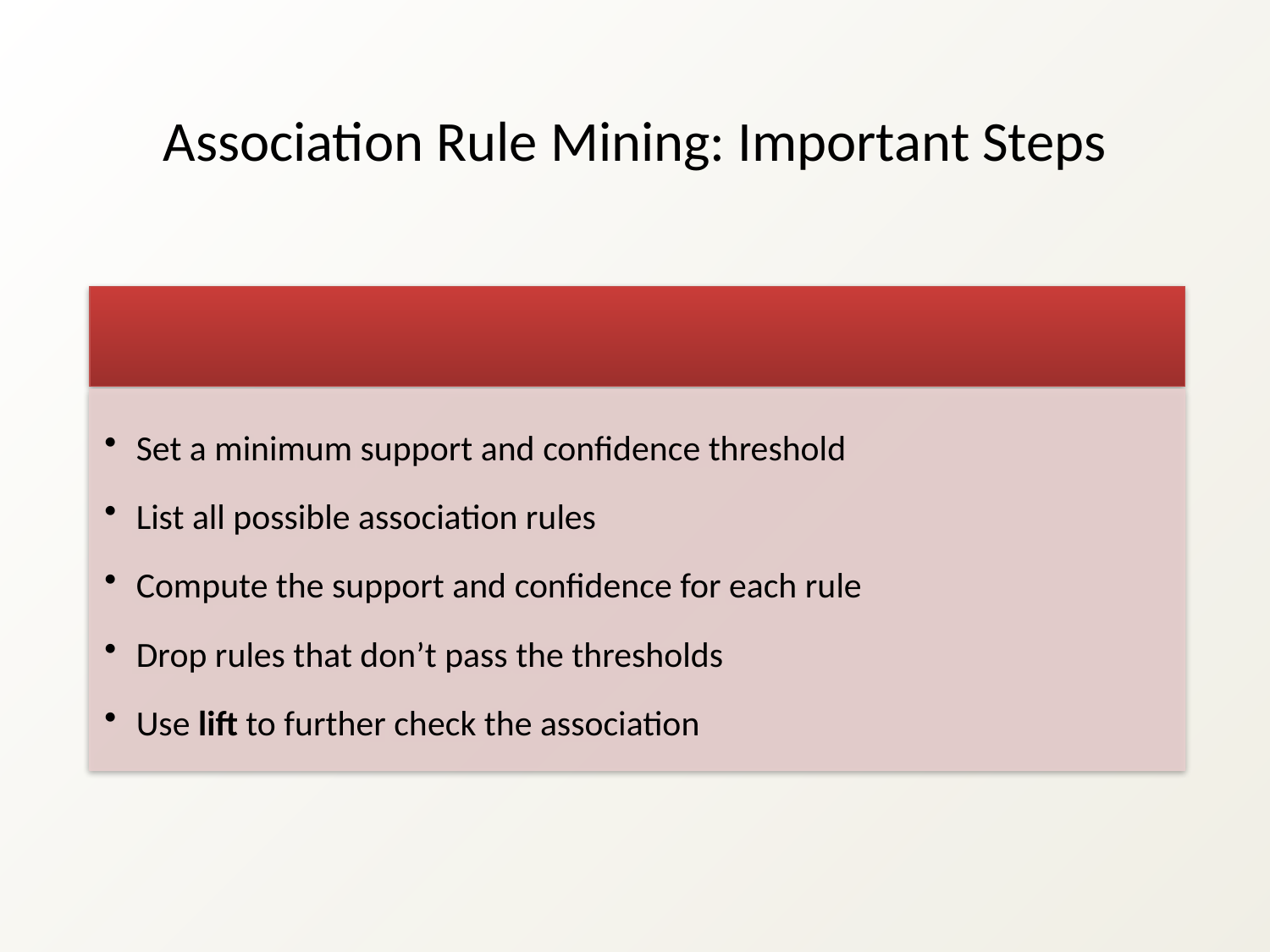

# Association Rule Mining: Important Steps

Set a minimum support and confidence threshold
List all possible association rules
Compute the support and confidence for each rule
Drop rules that don’t pass the thresholds
Use lift to further check the association